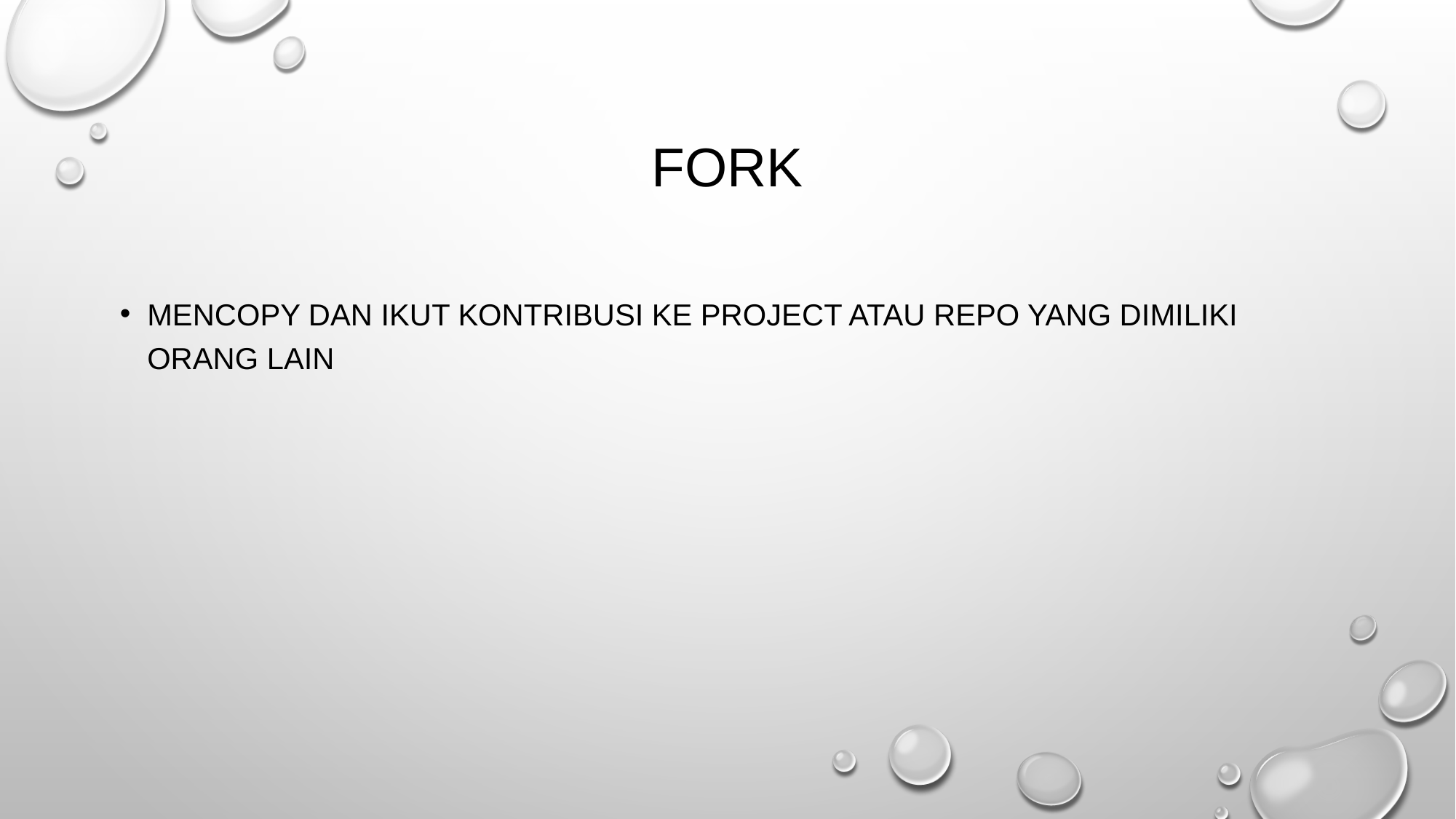

# Fork
Mencopy dan ikut kontribusi ke project atau repo yang dimiliki orang lain